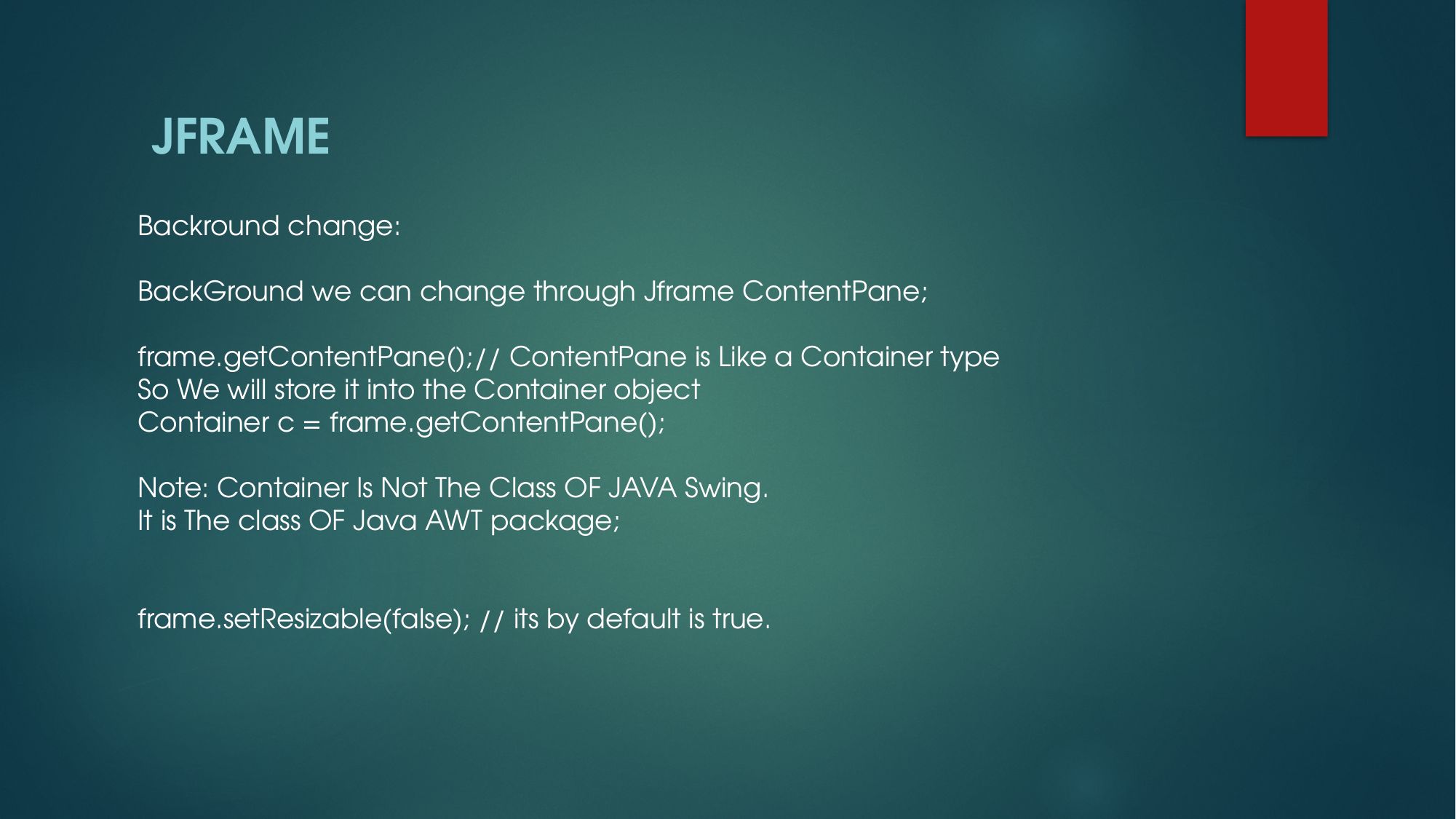

Jframe
Backround change:

BackGround we can change through Jframe ContentPane;

frame.getContentPane();// ContentPane is Like a Container type
So We will store it into the Container object
Container c = frame.getContentPane();

Note: Container Is Not The Class OF JAVA Swing.
It is The class OF Java AWT package;

frame.setResizable(false); // its by default is true.